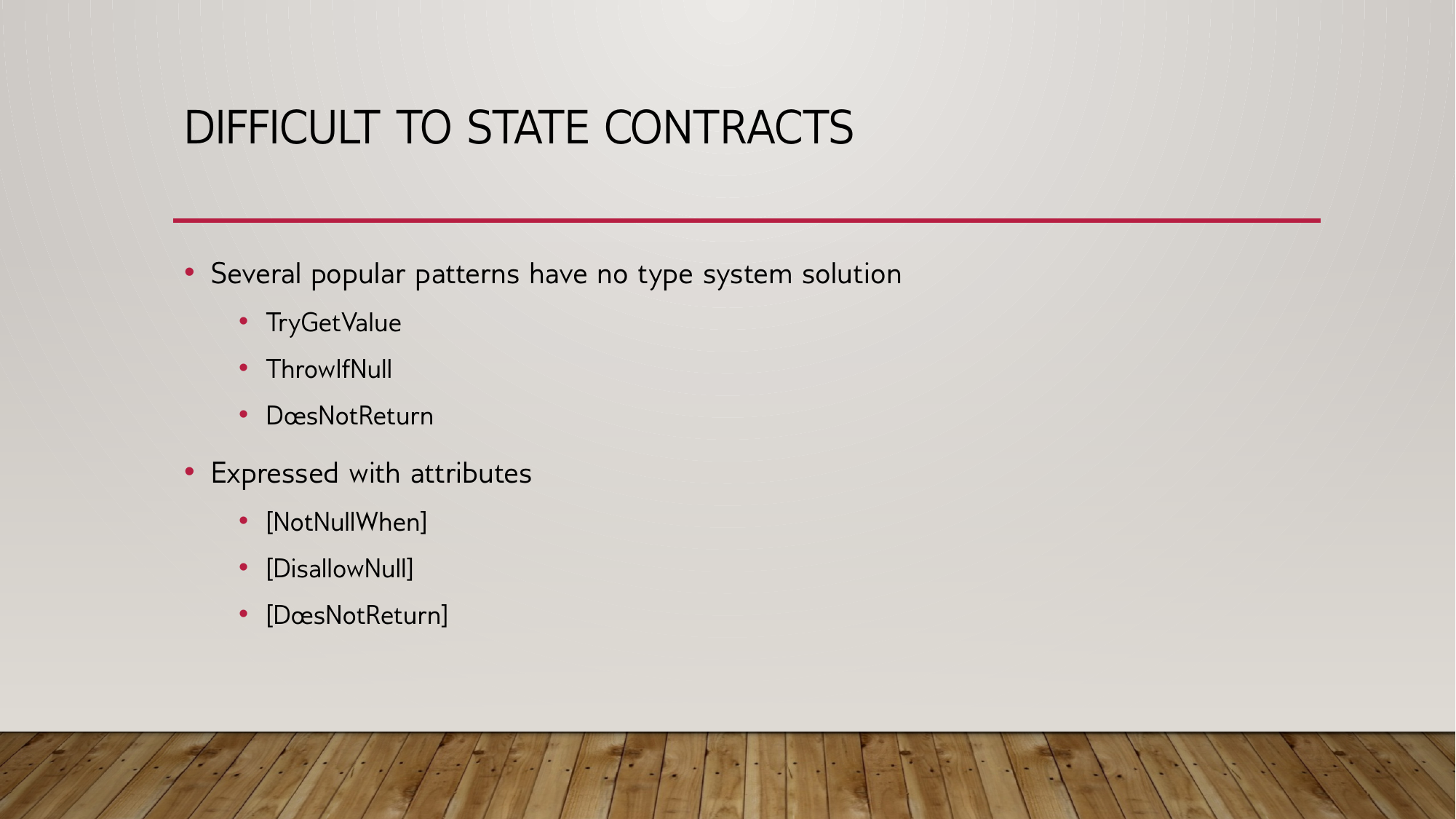

# Difficult to state contracts
Several popular patterns have no type system solution
TryGetValue
ThrowIfNull
DoesNotReturn
Expressed with attributes
[NotNullWhen]
[DisallowNull]
[DoesNotReturn]